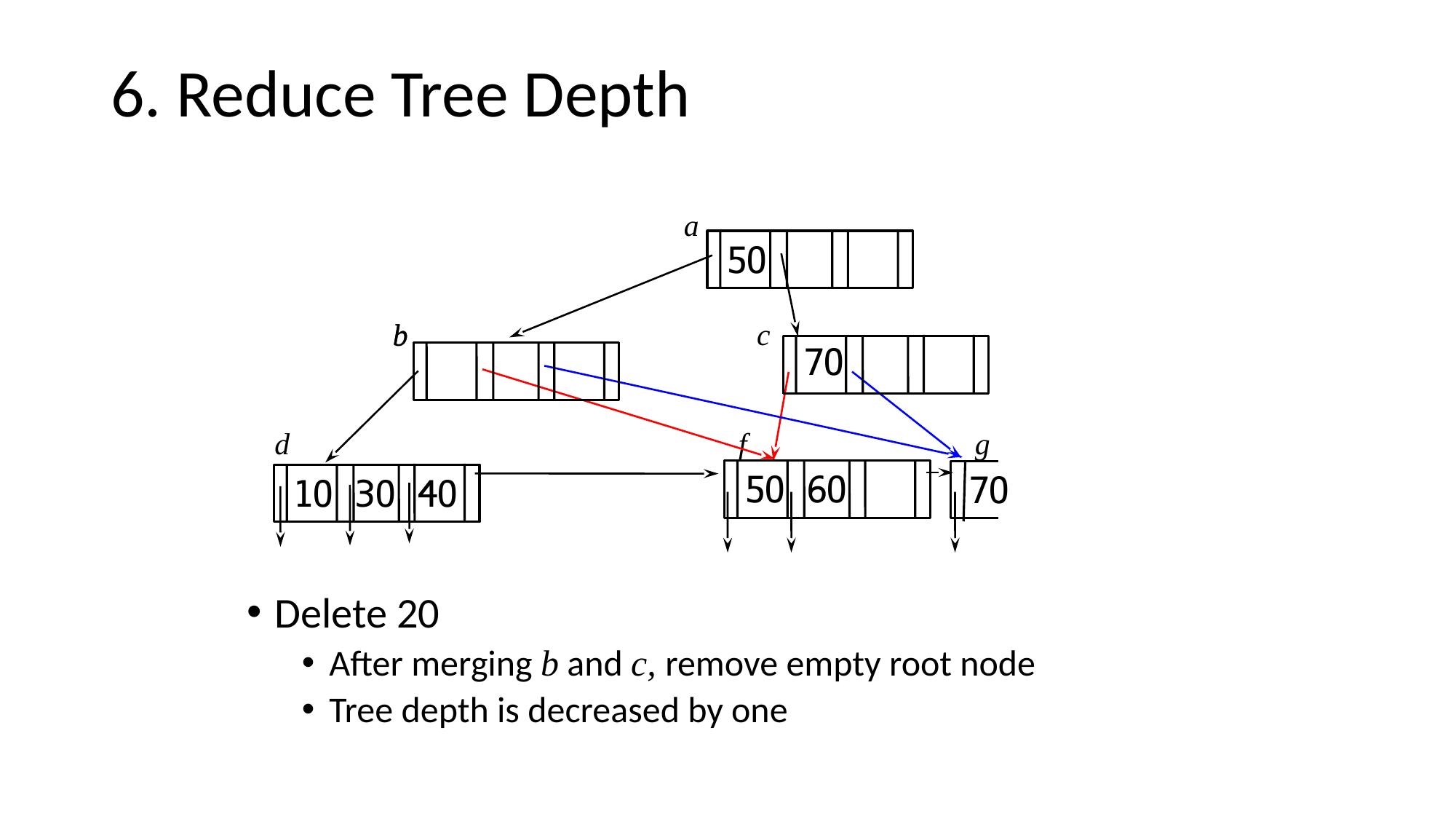

# 6. Reduce Tree Depth
a

50

c

b
b
70

d
f
g

50  60

70

10  30  40

Delete 20
After merging b and c, remove empty root node
Tree depth is decreased by one